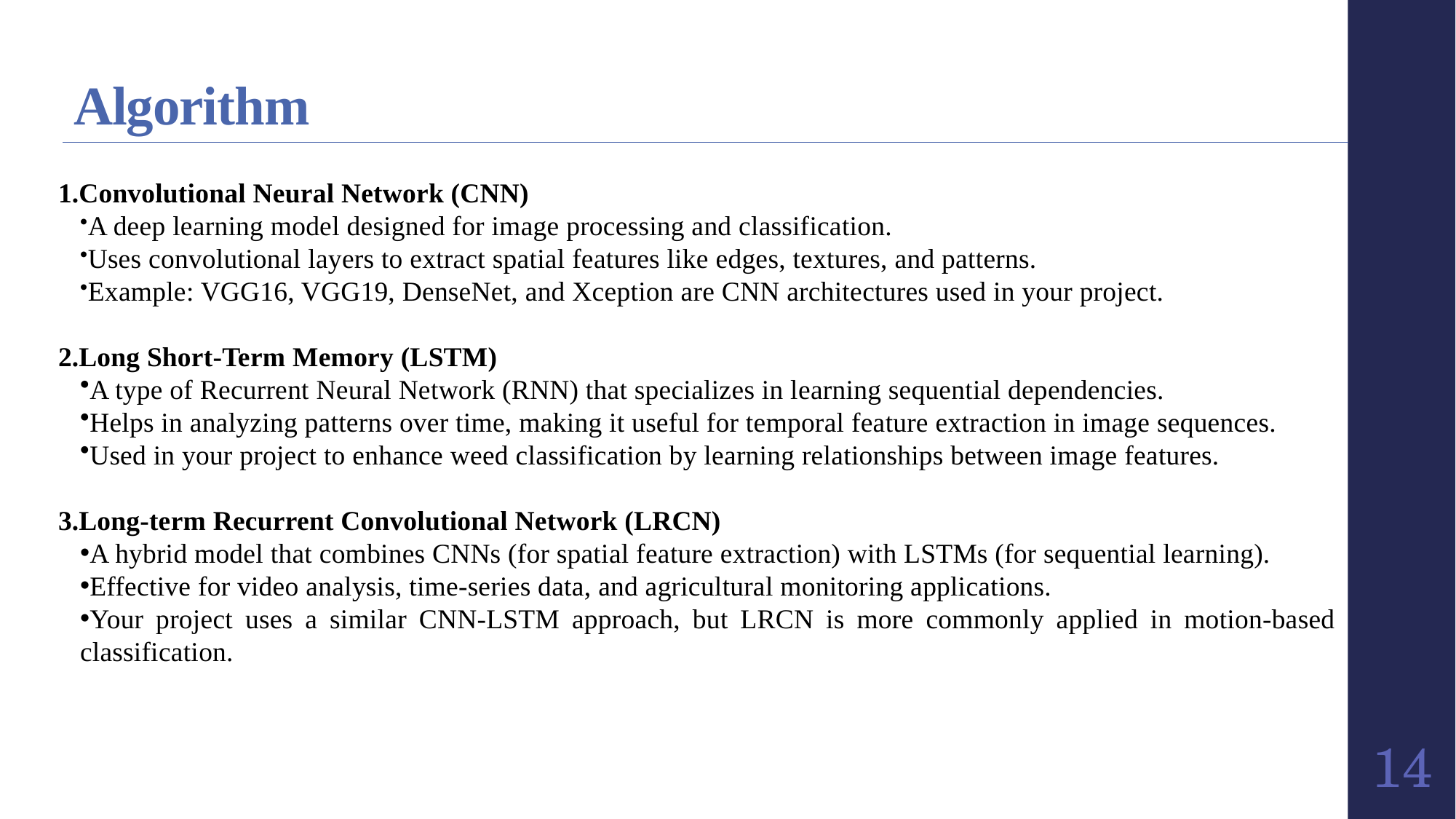

# Algorithm
Convolutional Neural Network (CNN)
A deep learning model designed for image processing and classification.
Uses convolutional layers to extract spatial features like edges, textures, and patterns.
Example: VGG16, VGG19, DenseNet, and Xception are CNN architectures used in your project.

Long Short-Term Memory (LSTM)
A type of Recurrent Neural Network (RNN) that specializes in learning sequential dependencies.
Helps in analyzing patterns over time, making it useful for temporal feature extraction in image sequences.
Used in your project to enhance weed classification by learning relationships between image features.

Long-term Recurrent Convolutional Network (LRCN)
A hybrid model that combines CNNs (for spatial feature extraction) with LSTMs (for sequential learning).
Effective for video analysis, time-series data, and agricultural monitoring applications.
Your project uses a similar CNN-LSTM approach, but LRCN is more commonly applied in motion-based classification.
14